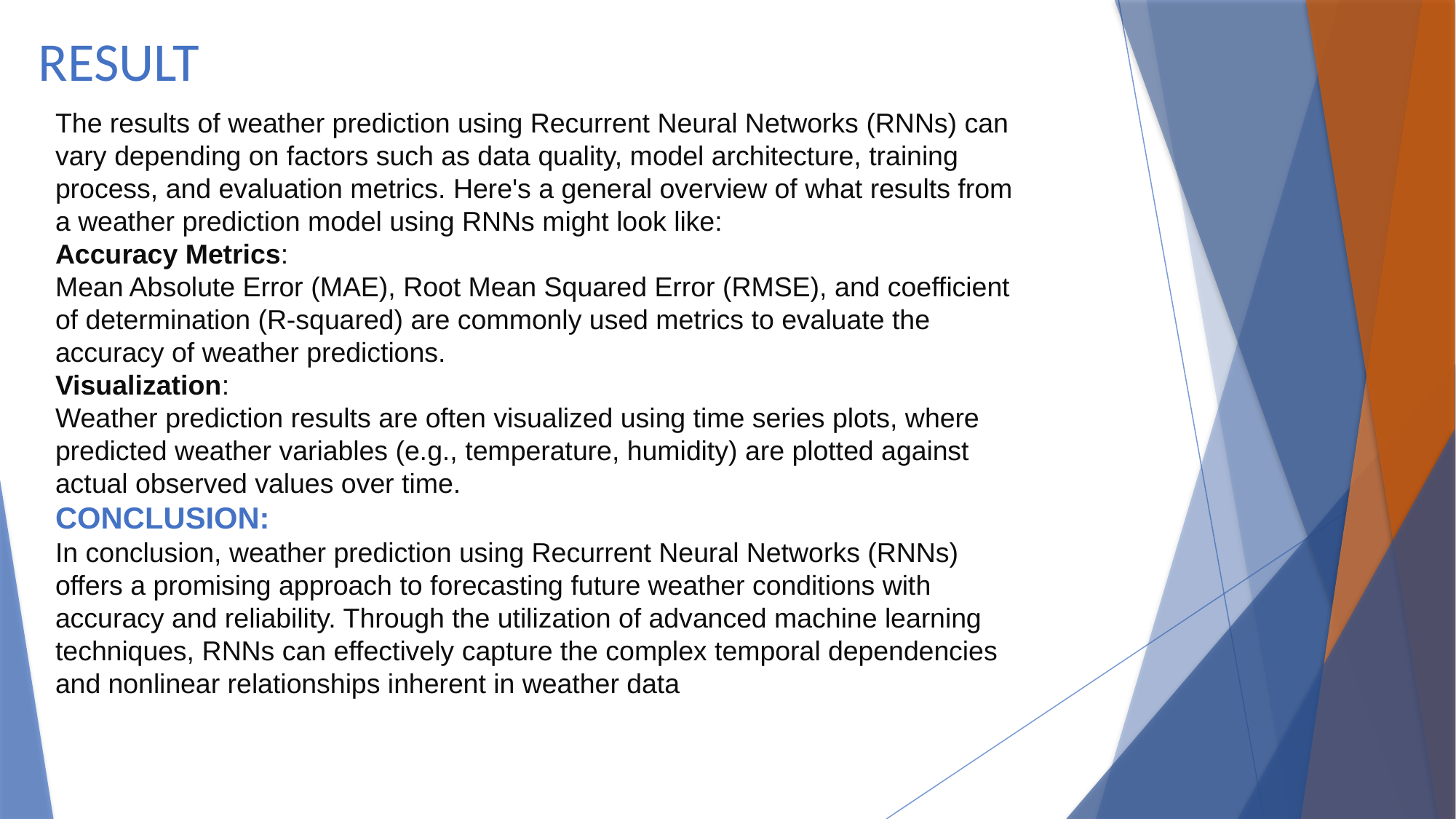

# RESULT
The results of weather prediction using Recurrent Neural Networks (RNNs) can vary depending on factors such as data quality, model architecture, training process, and evaluation metrics. Here's a general overview of what results from a weather prediction model using RNNs might look like:
Accuracy Metrics:
Mean Absolute Error (MAE), Root Mean Squared Error (RMSE), and coefficient of determination (R-squared) are commonly used metrics to evaluate the accuracy of weather predictions.
Visualization:
Weather prediction results are often visualized using time series plots, where predicted weather variables (e.g., temperature, humidity) are plotted against actual observed values over time.
CONCLUSION:
In conclusion, weather prediction using Recurrent Neural Networks (RNNs) offers a promising approach to forecasting future weather conditions with accuracy and reliability. Through the utilization of advanced machine learning techniques, RNNs can effectively capture the complex temporal dependencies and nonlinear relationships inherent in weather data